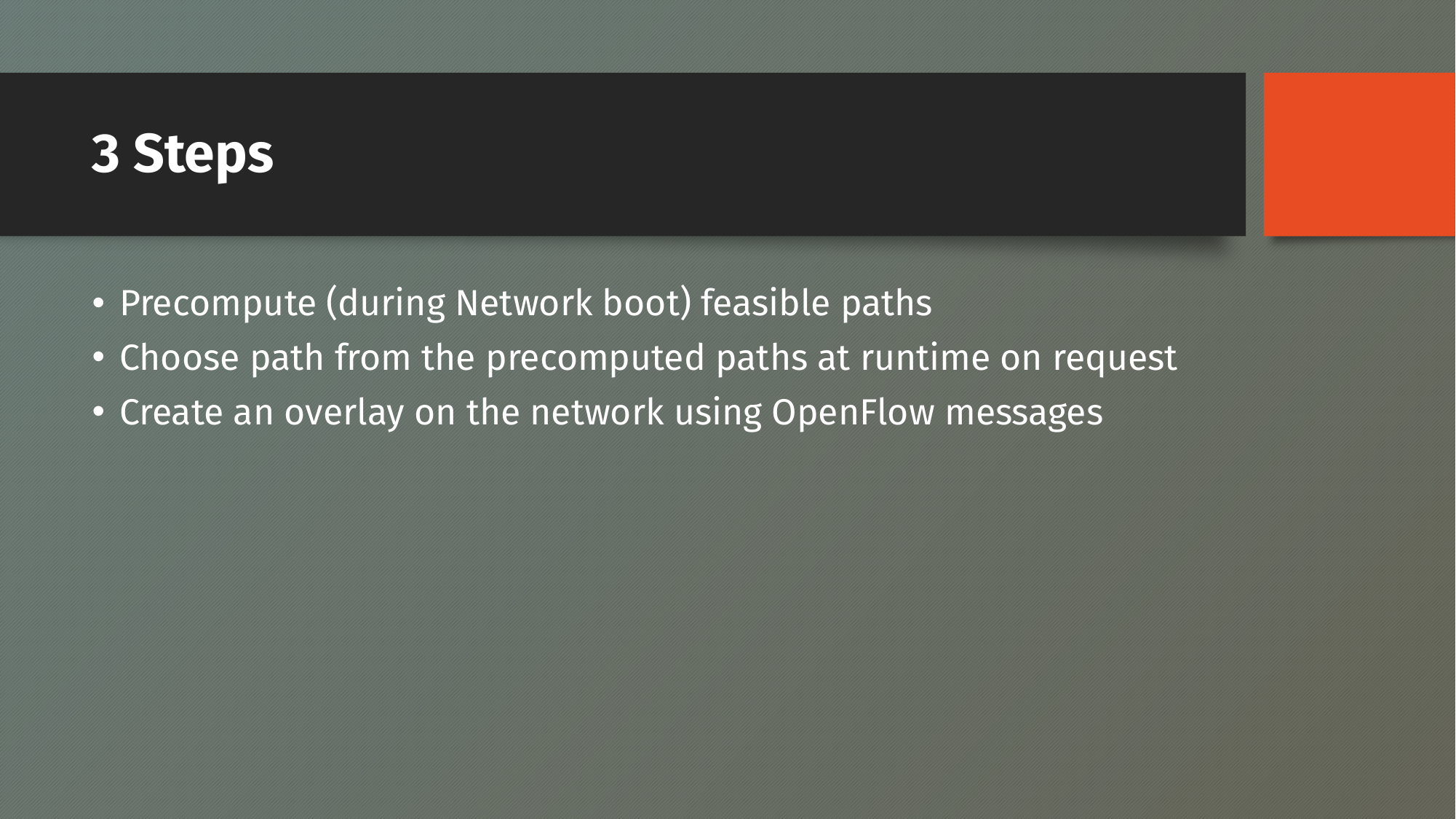

# 3 Steps
Precompute (during Network boot) feasible paths
Choose path from the precomputed paths at runtime on request
Create an overlay on the network using OpenFlow messages